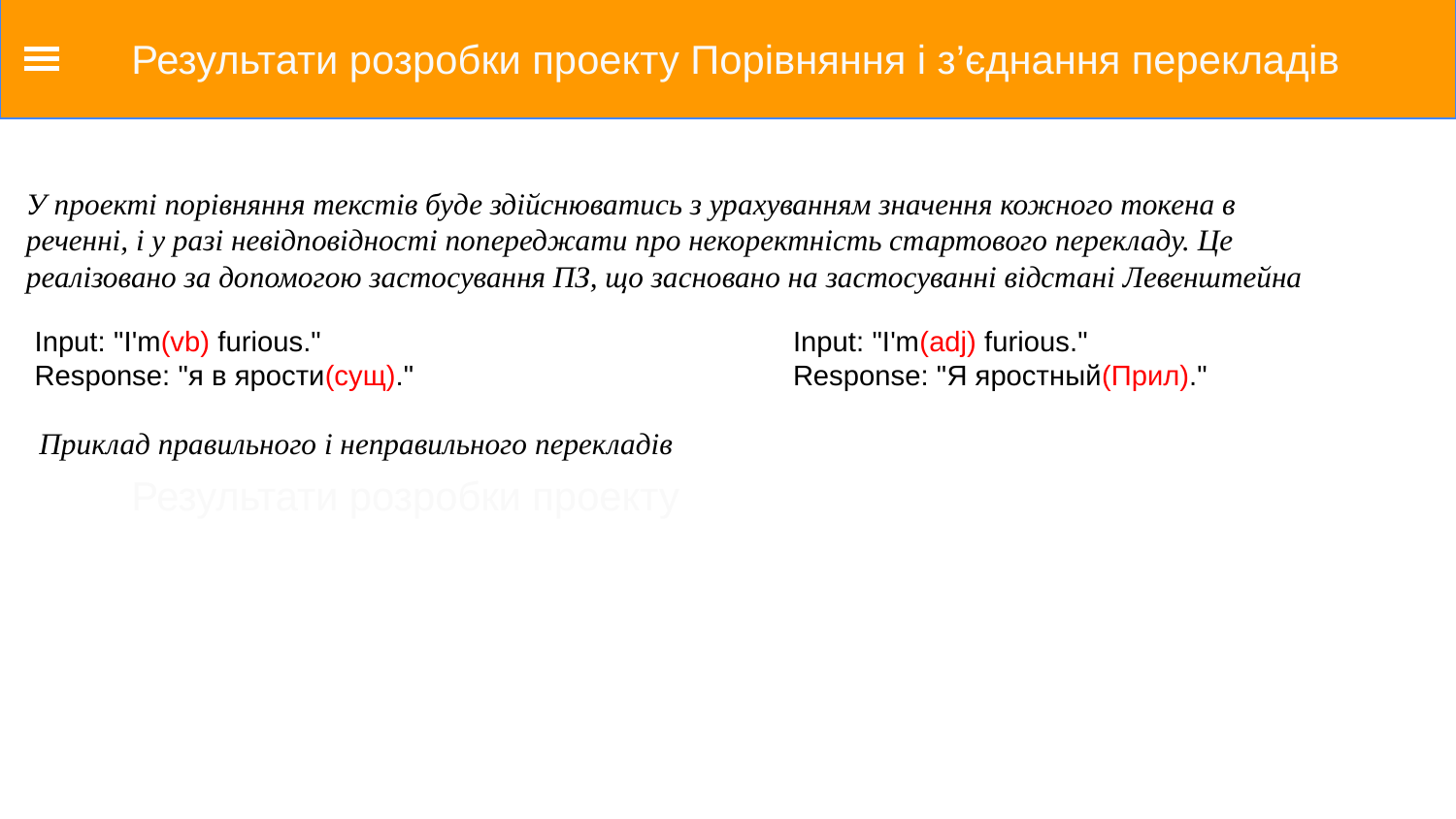

Результати розробки проекту Порівняння і з’єднання перекладів

Результати розробки проекту

У проекті порівняння текстів буде здійснюватись з урахуванням значення кожного токена в реченні, і у разі невідповідності попереджати про некоректність стартового перекладу. Це реалізовано за допомогою застосування ПЗ, що засновано на застосуванні відстані Левенштейна

Input: "I'm(vb) furious."
Response: "я в ярости(сущ)."
Input: "I'm(adj) furious."
Response: "Я яростный(Прил)."
Приклад правильного і неправильного перекладів